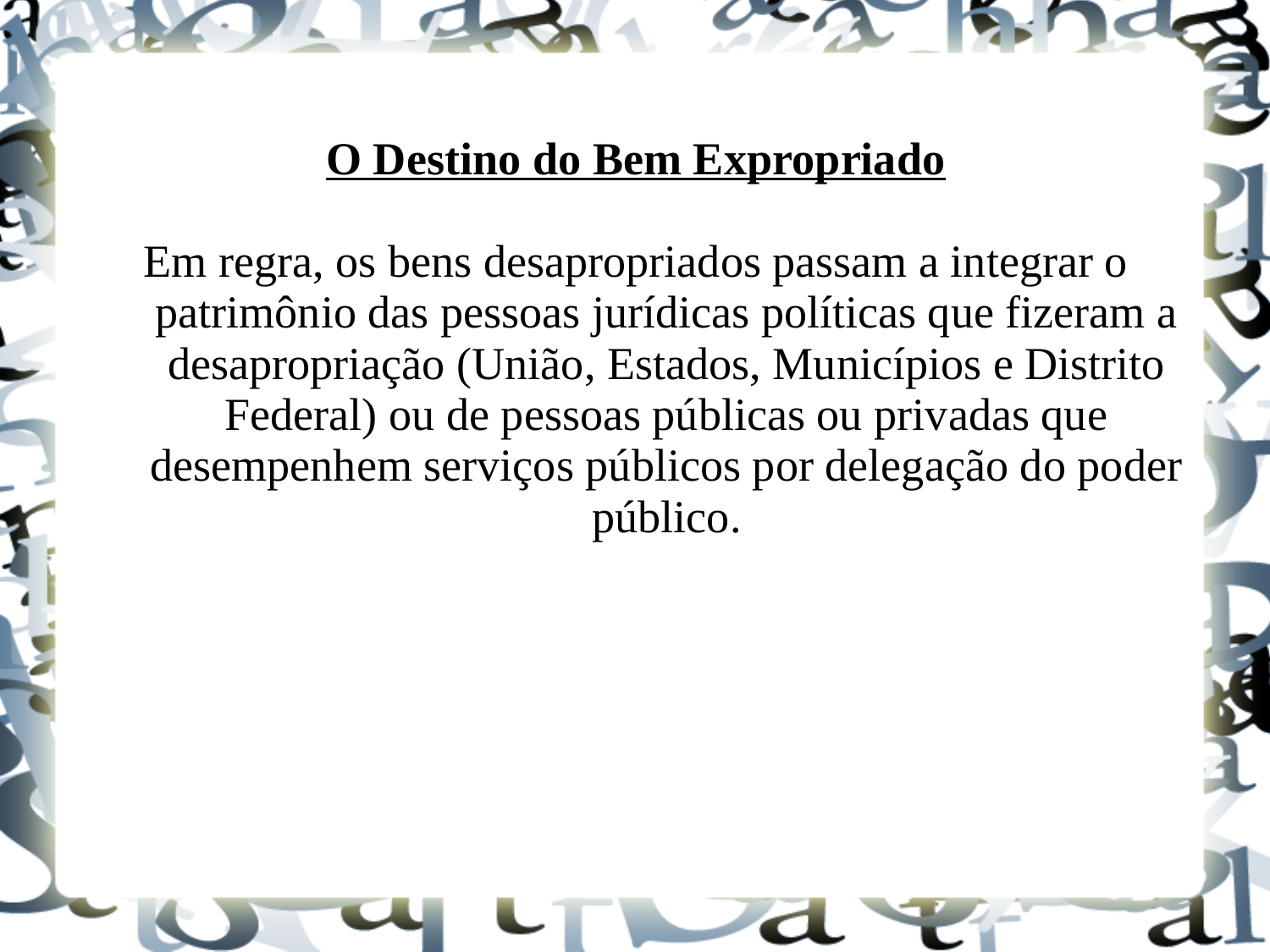

O Destino do Bem Expropriado

Em regra, os bens desapropriados passam a integrar o patrimônio das pessoas jurídicas políticas que fizeram a desapropriação (União, Estados, Municípios e Distrito Federal) ou de pessoas públicas ou privadas que desempenhem serviços públicos por delegação do poder público.